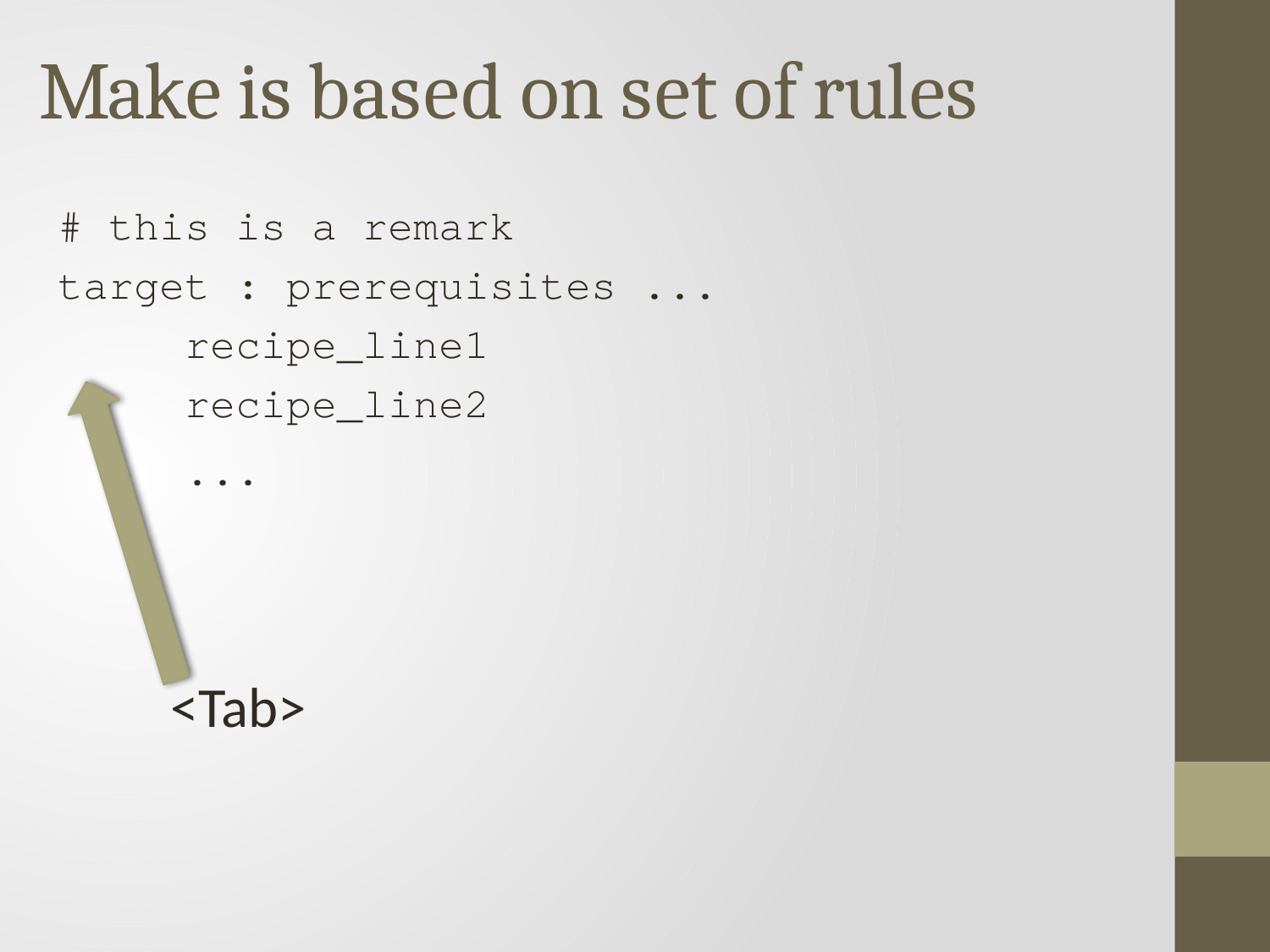

# Make is based on set of rules
# this is a remark
target : prerequisites ...
	recipe_line1
	recipe_line2
	...

<Tab>